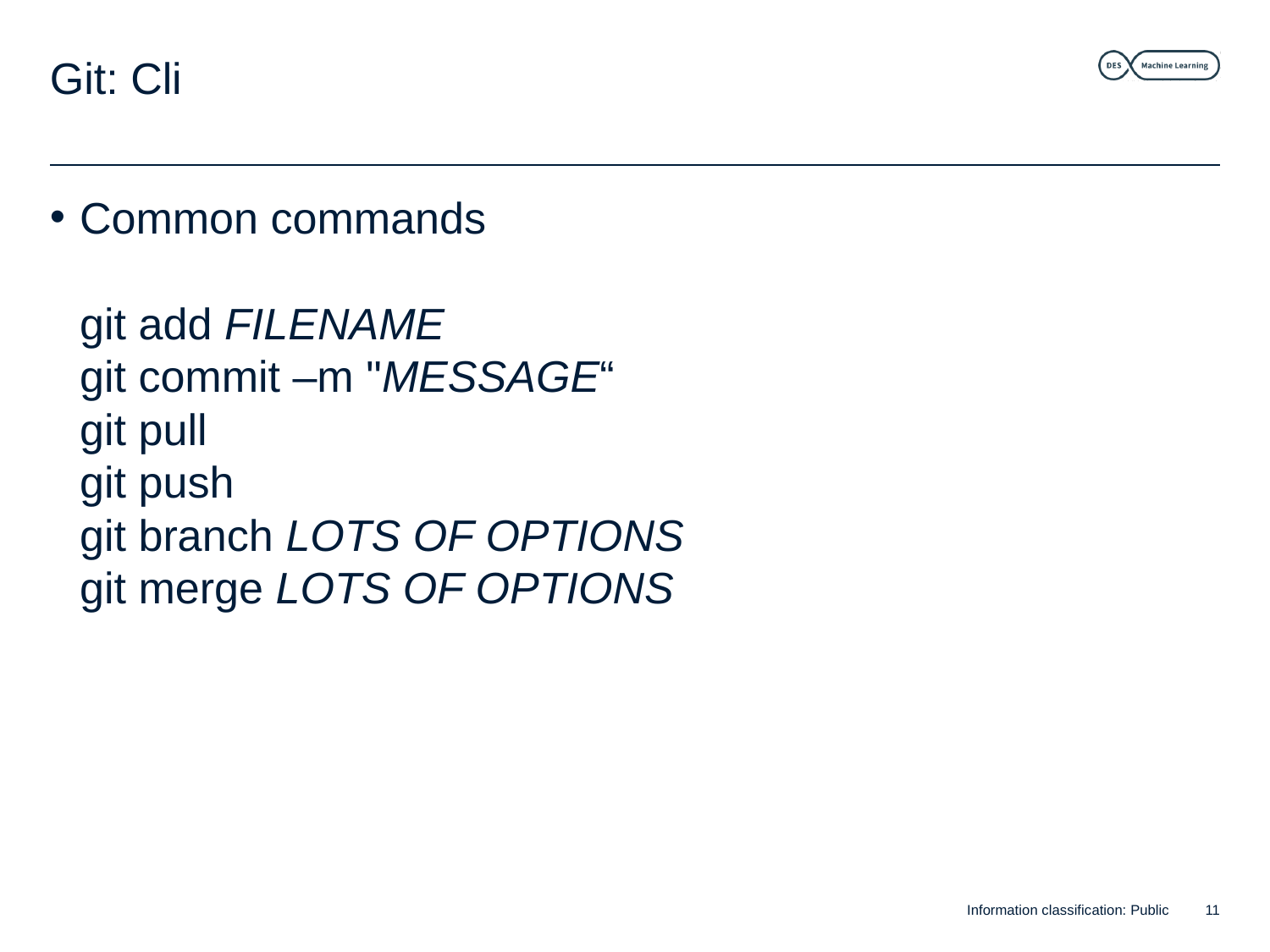

# Git: Cli
Common commands
git add FILENAME
git commit –m "MESSAGE“
git pull
git push
git branch LOTS OF OPTIONS
git merge LOTS OF OPTIONS

Information classification: Public
11